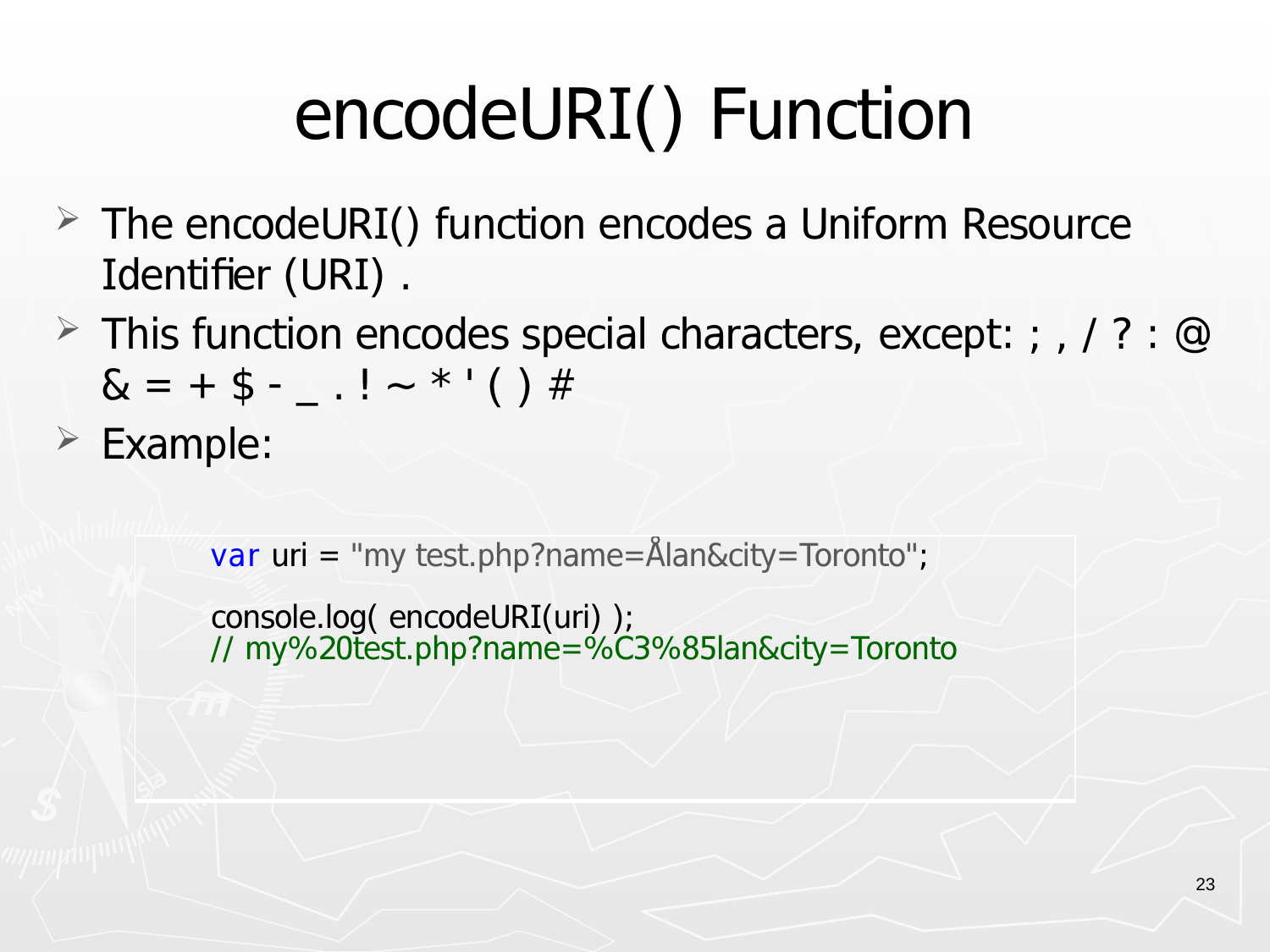

# encodeURI() Function
The encodeURI() function encodes a Uniform Resource Identifier (URI) .
This function encodes special characters, except: ; , / ? : @ & = + $ - _ . ! ~ * ' ( ) #
Example:

| var uri = "my test.php?name=Ålan&city=Toronto"; console.log( encodeURI(uri) ); // my%20test.php?name=%C3%85lan&city=Toronto |
| --- |
23